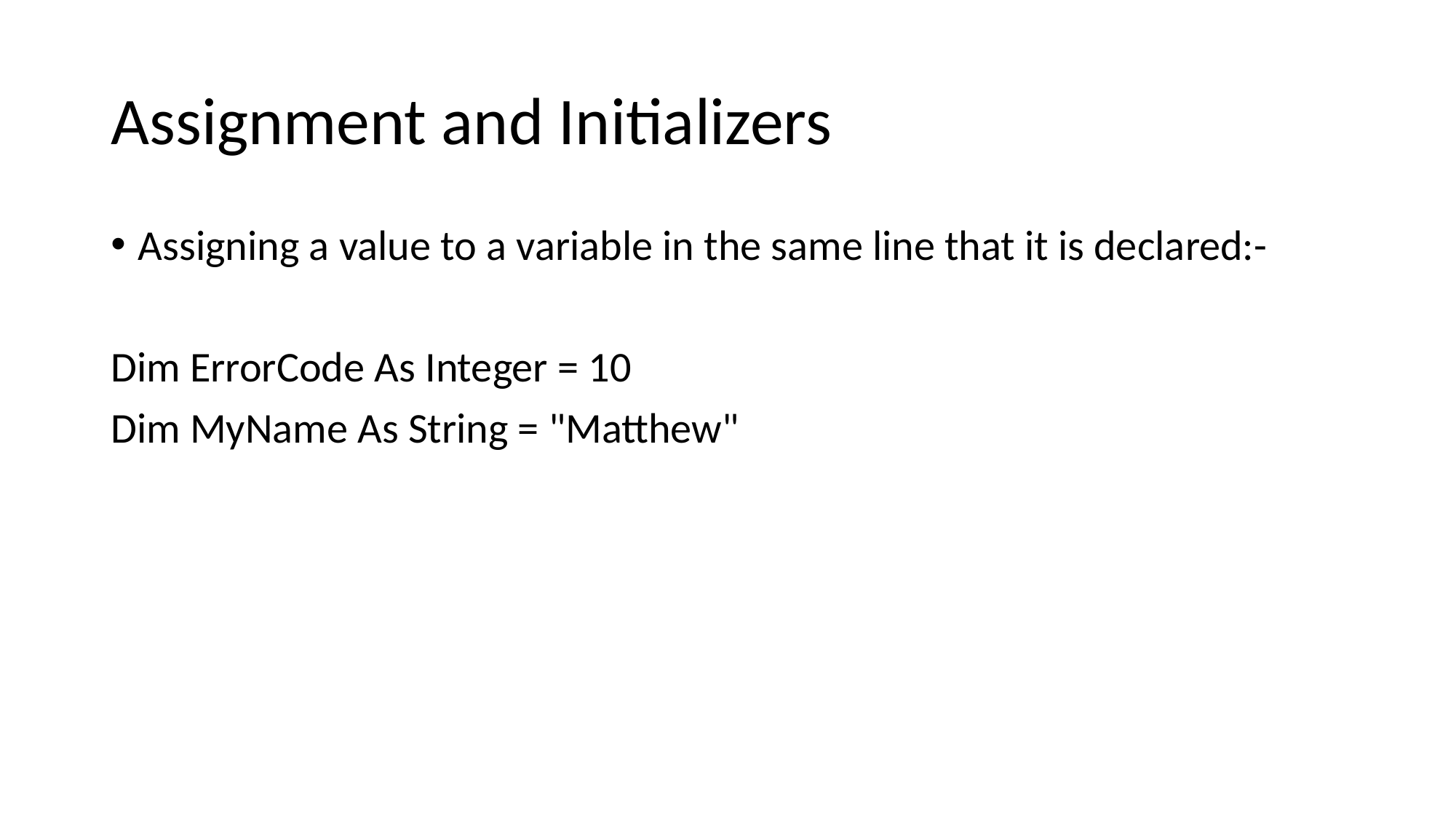

# Assignment and Initializers
Assigning a value to a variable in the same line that it is declared:-

Dim ErrorCode As Integer = 10
Dim MyName As String = "Matthew"